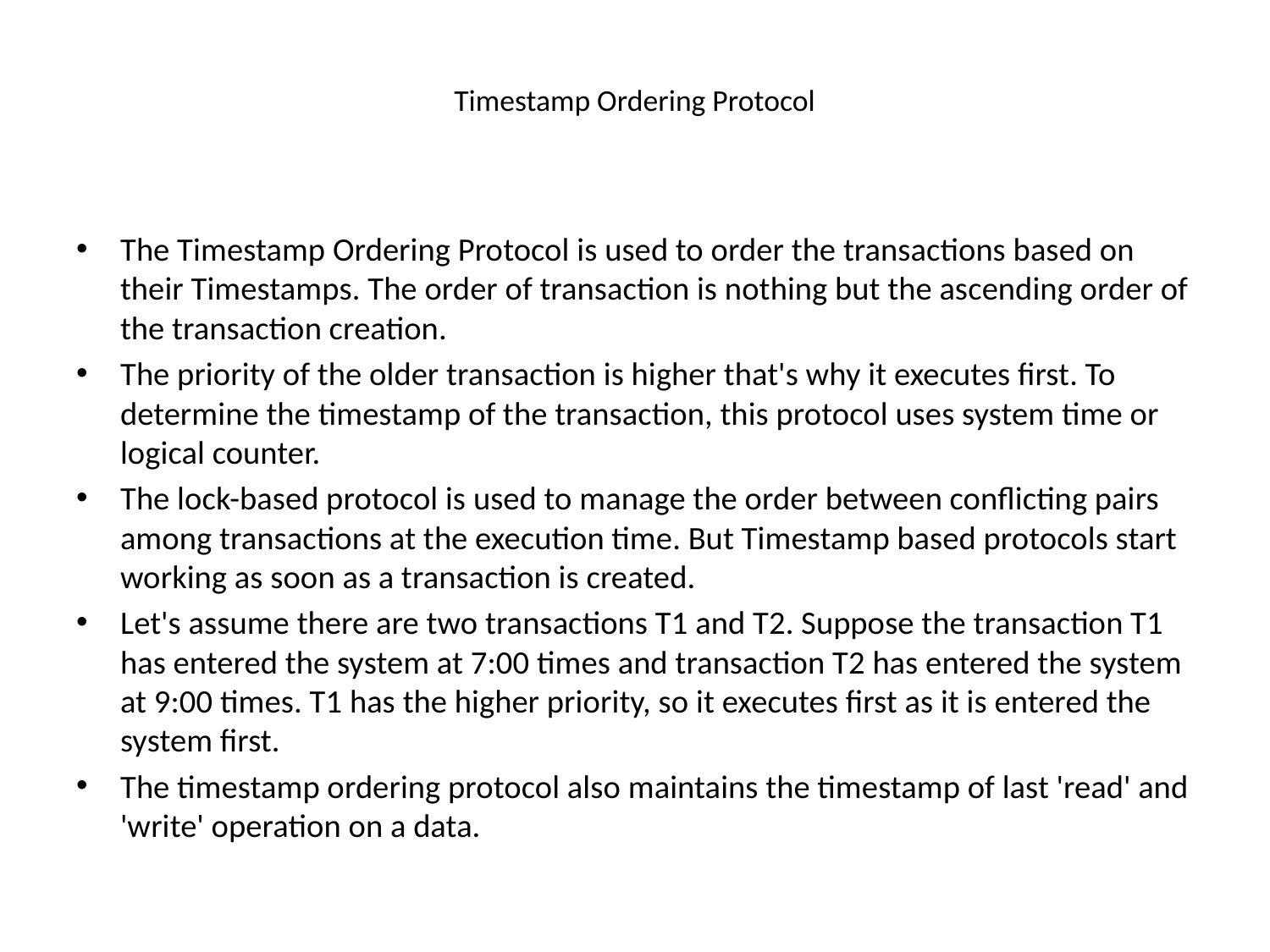

# Timestamp Ordering Protocol
The Timestamp Ordering Protocol is used to order the transactions based on their Timestamps. The order of transaction is nothing but the ascending order of the transaction creation.
The priority of the older transaction is higher that's why it executes first. To determine the timestamp of the transaction, this protocol uses system time or logical counter.
The lock-based protocol is used to manage the order between conflicting pairs among transactions at the execution time. But Timestamp based protocols start working as soon as a transaction is created.
Let's assume there are two transactions T1 and T2. Suppose the transaction T1 has entered the system at 7:00 times and transaction T2 has entered the system at 9:00 times. T1 has the higher priority, so it executes first as it is entered the system first.
The timestamp ordering protocol also maintains the timestamp of last 'read' and 'write' operation on a data.